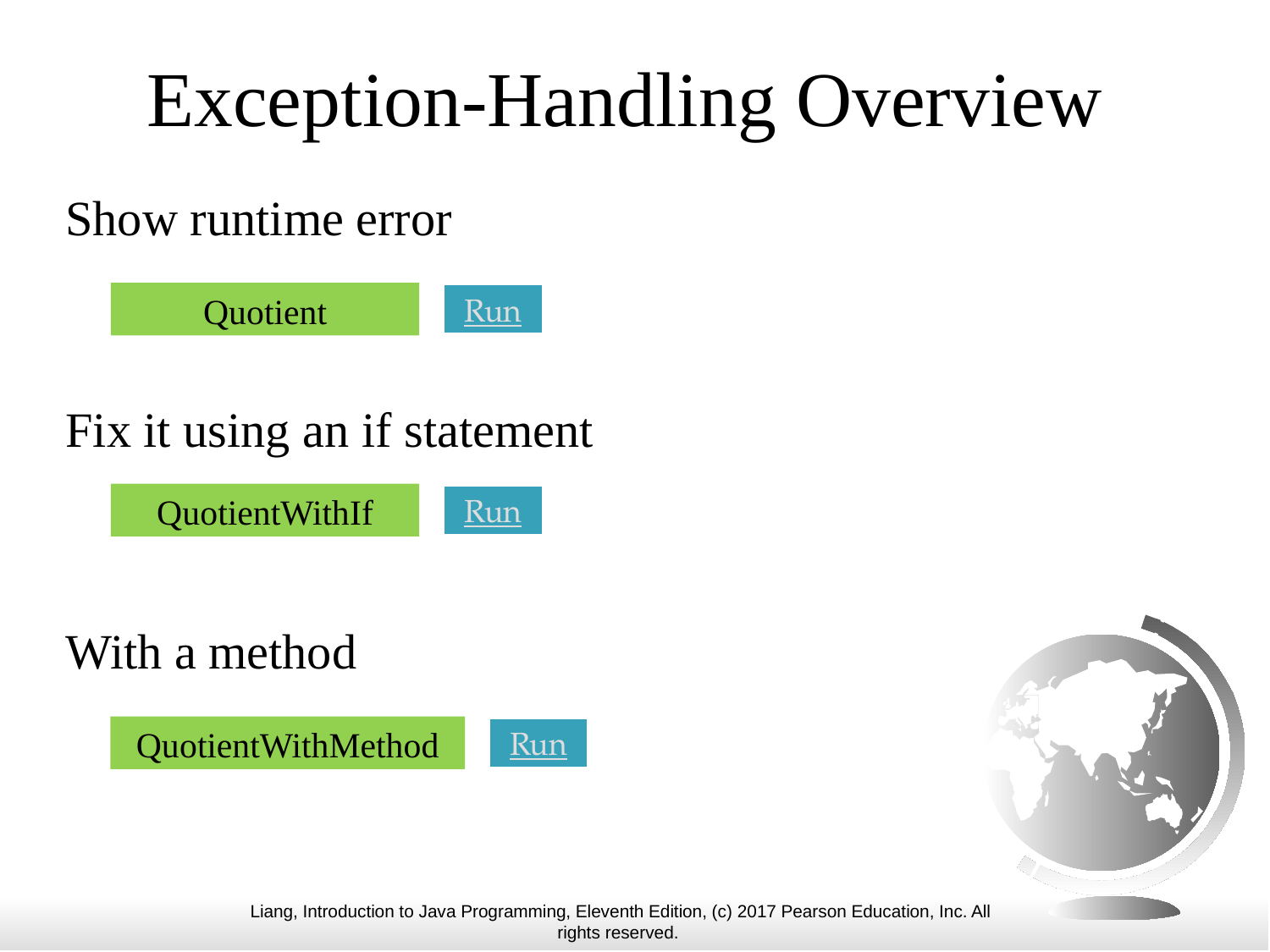

# Exception-Handling Overview
Show runtime error
Quotient
Run
Fix it using an if statement
QuotientWithIf
Run
With a method
QuotientWithMethod
Run
4